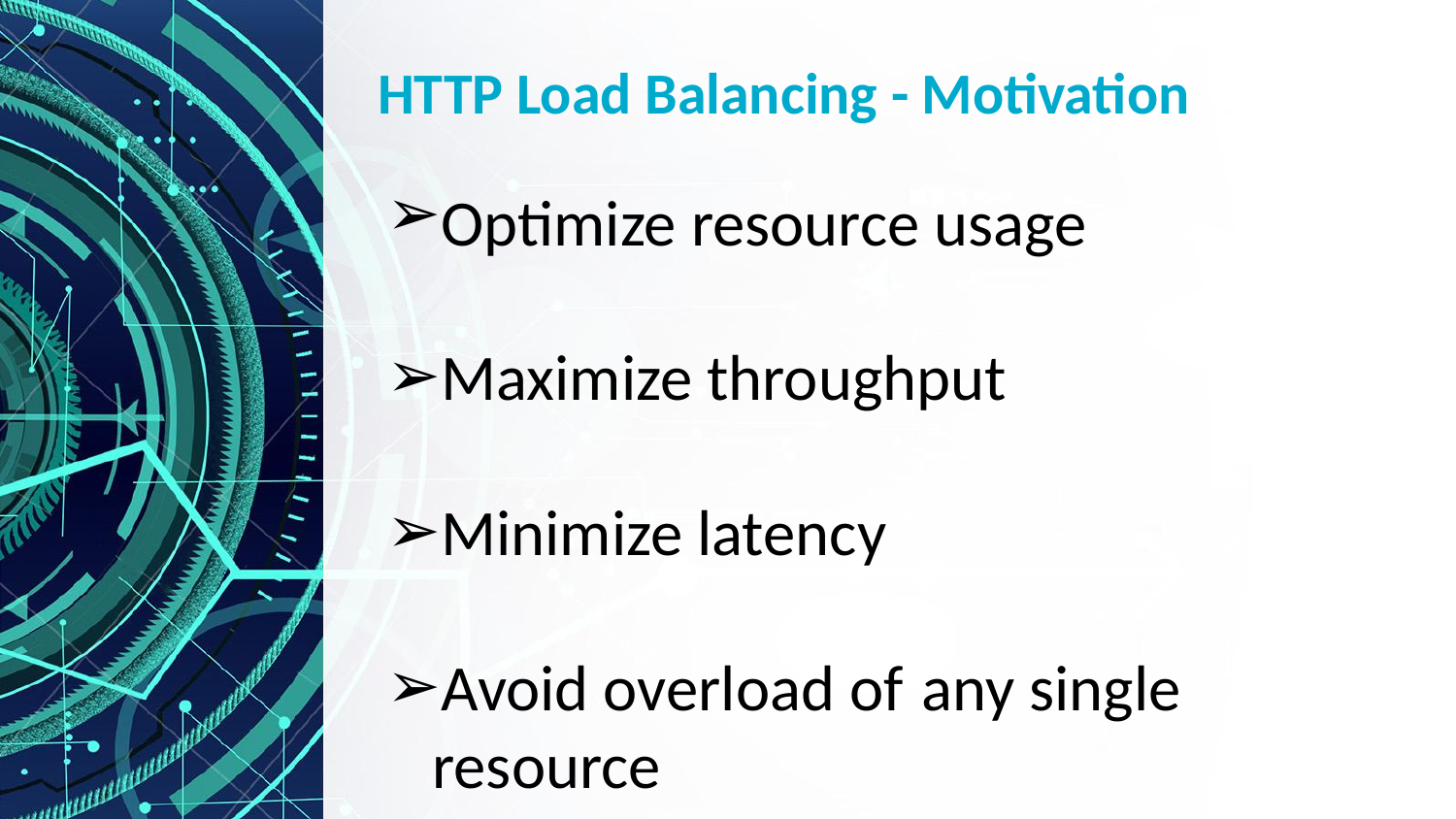

# HTTP Load Balancing - Motivation
Optimize resource usage

Maximize throughput

Minimize latency

Avoid overload of any single resource